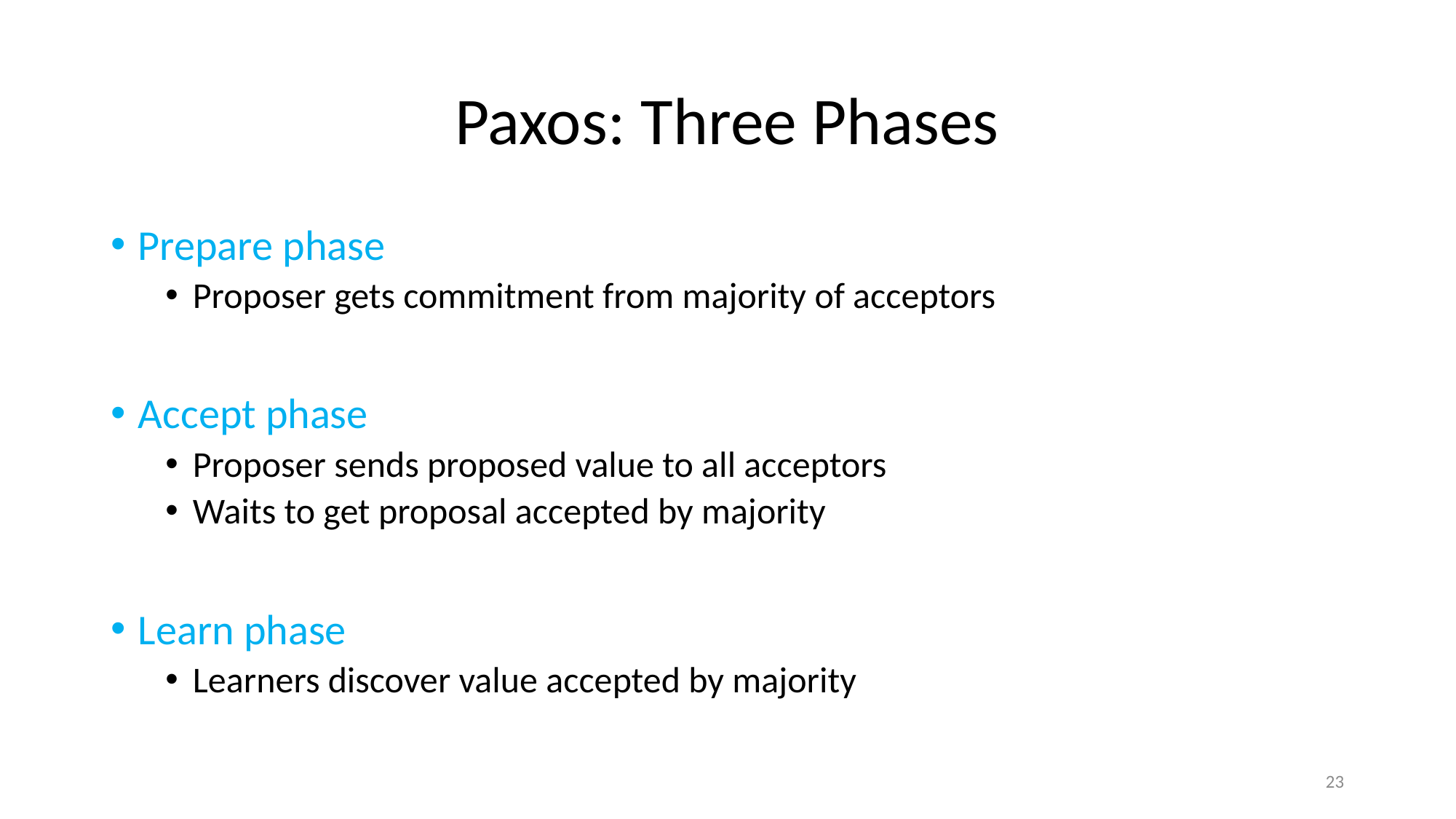

# Paxos: Three Phases
Prepare phase
Proposer gets commitment from majority of acceptors

Accept phase
Proposer sends proposed value to all acceptors
Waits to get proposal accepted by majority

Learn phase
Learners discover value accepted by majority
23